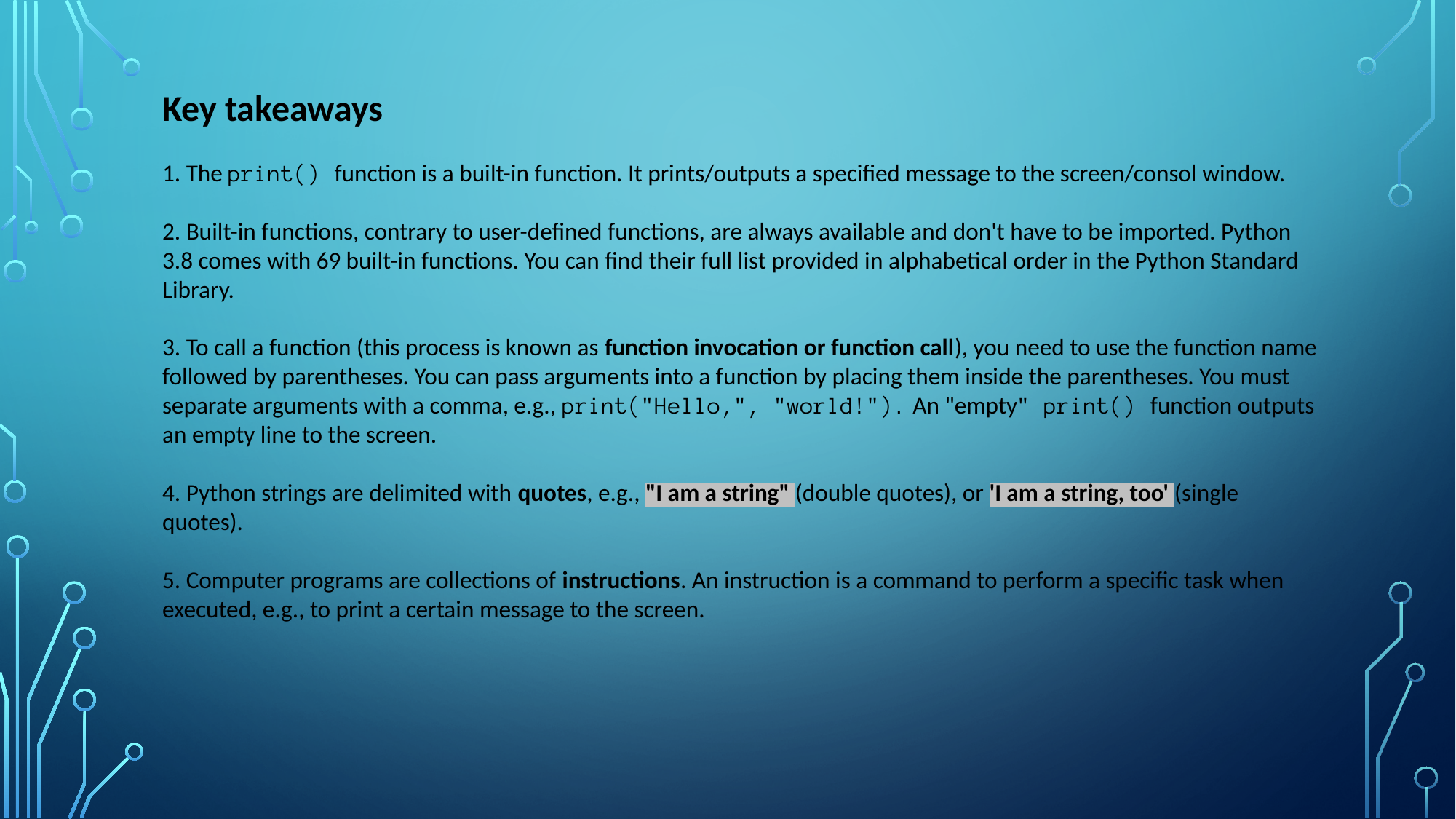

Key takeaways

1. The print() function is a built-in function. It prints/outputs a specified message to the screen/consol window.

2. Built-in functions, contrary to user-defined functions, are always available and don't have to be imported. Python 3.8 comes with 69 built-in functions. You can find their full list provided in alphabetical order in the Python Standard Library.

3. To call a function (this process is known as function invocation or function call), you need to use the function name followed by parentheses. You can pass arguments into a function by placing them inside the parentheses. You must separate arguments with a comma, e.g., print("Hello,", "world!"). An "empty" print() function outputs an empty line to the screen.

4. Python strings are delimited with quotes, e.g., "I am a string" (double quotes), or 'I am a string, too' (single quotes).

5. Computer programs are collections of instructions. An instruction is a command to perform a specific task when executed, e.g., to print a certain message to the screen.